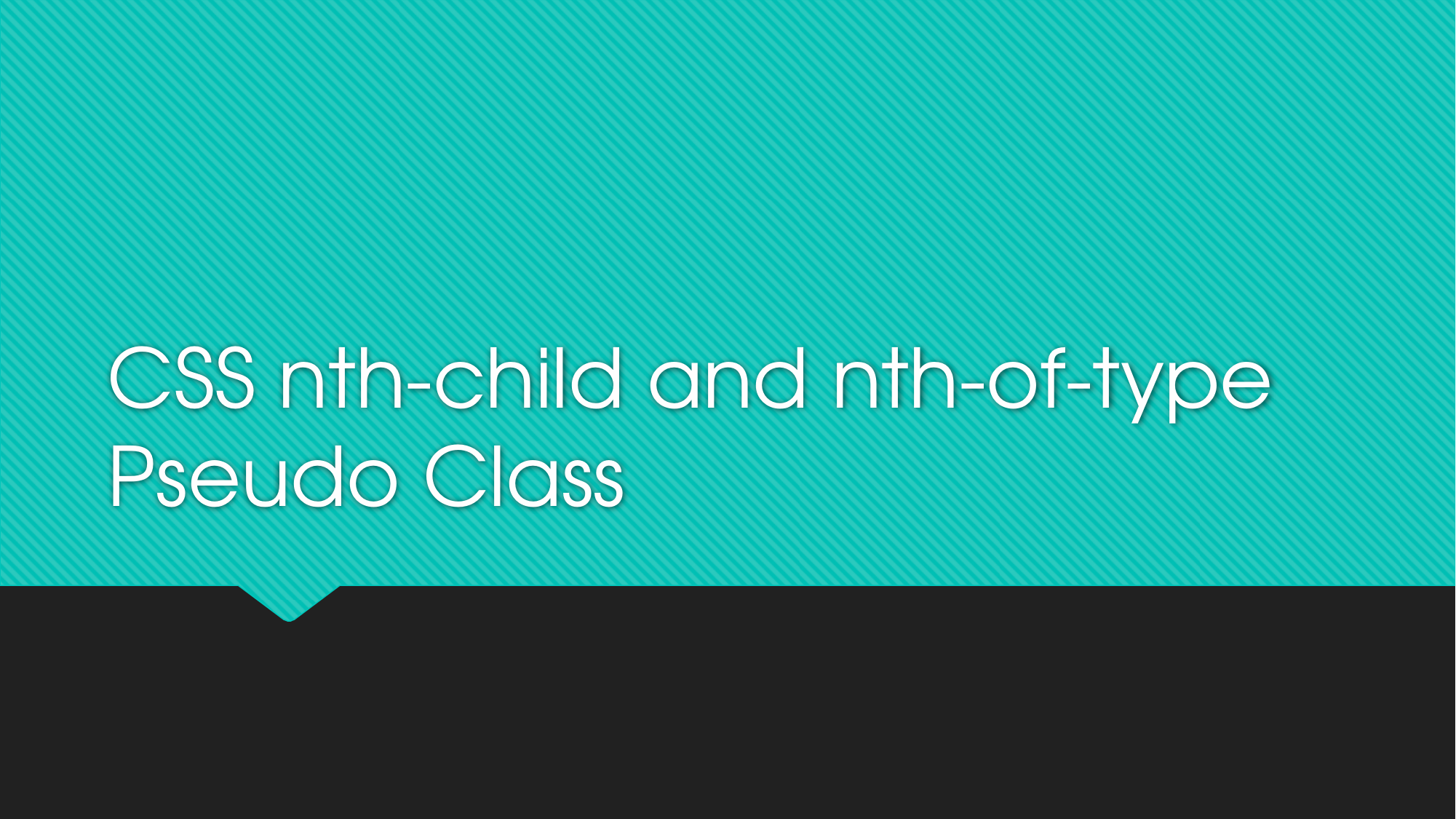

# CSS nth-child and nth-of-type Pseudo Class